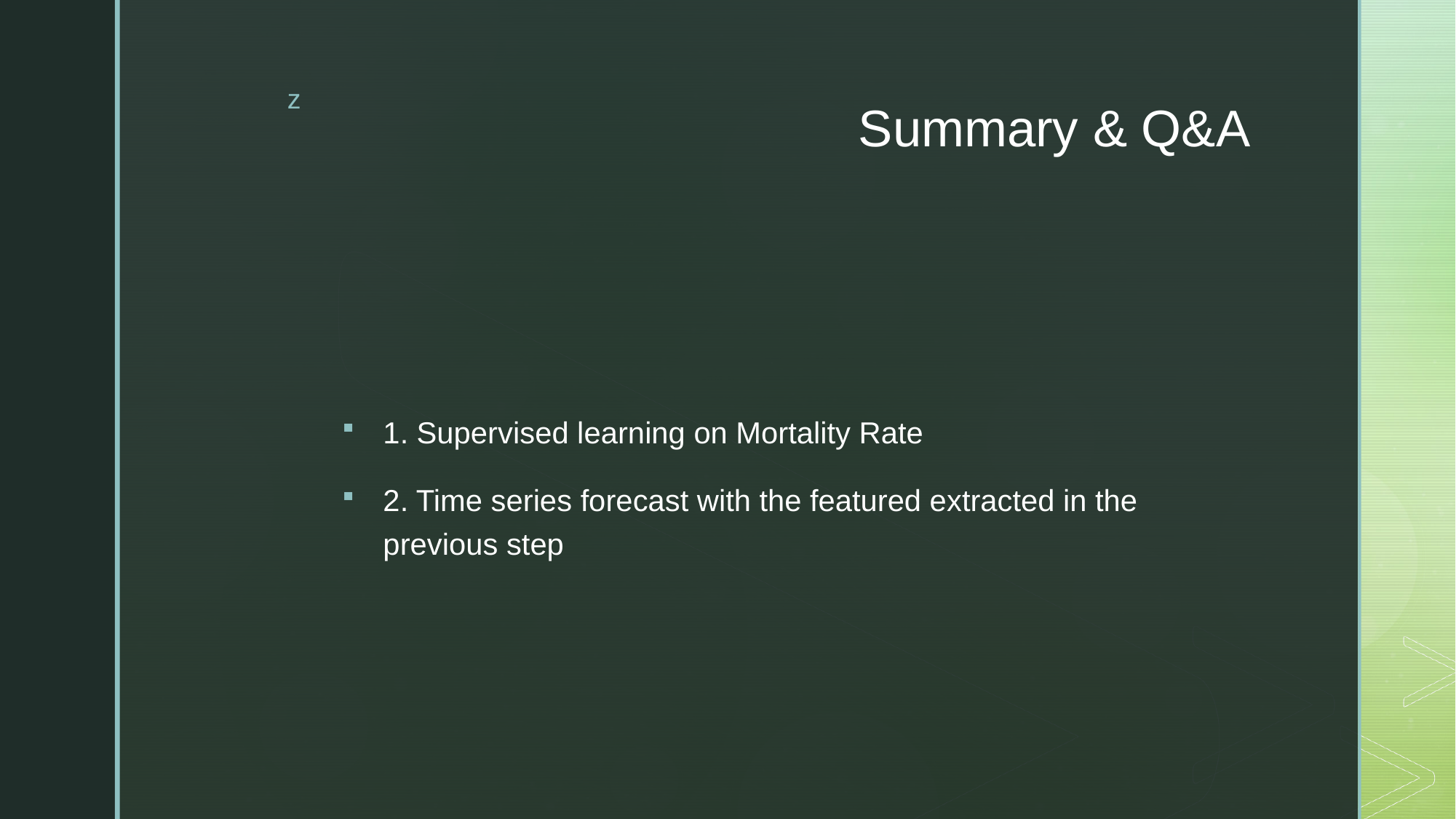

# Summary & Q&A
1. Supervised learning on Mortality Rate
2. Time series forecast with the featured extracted in the previous step